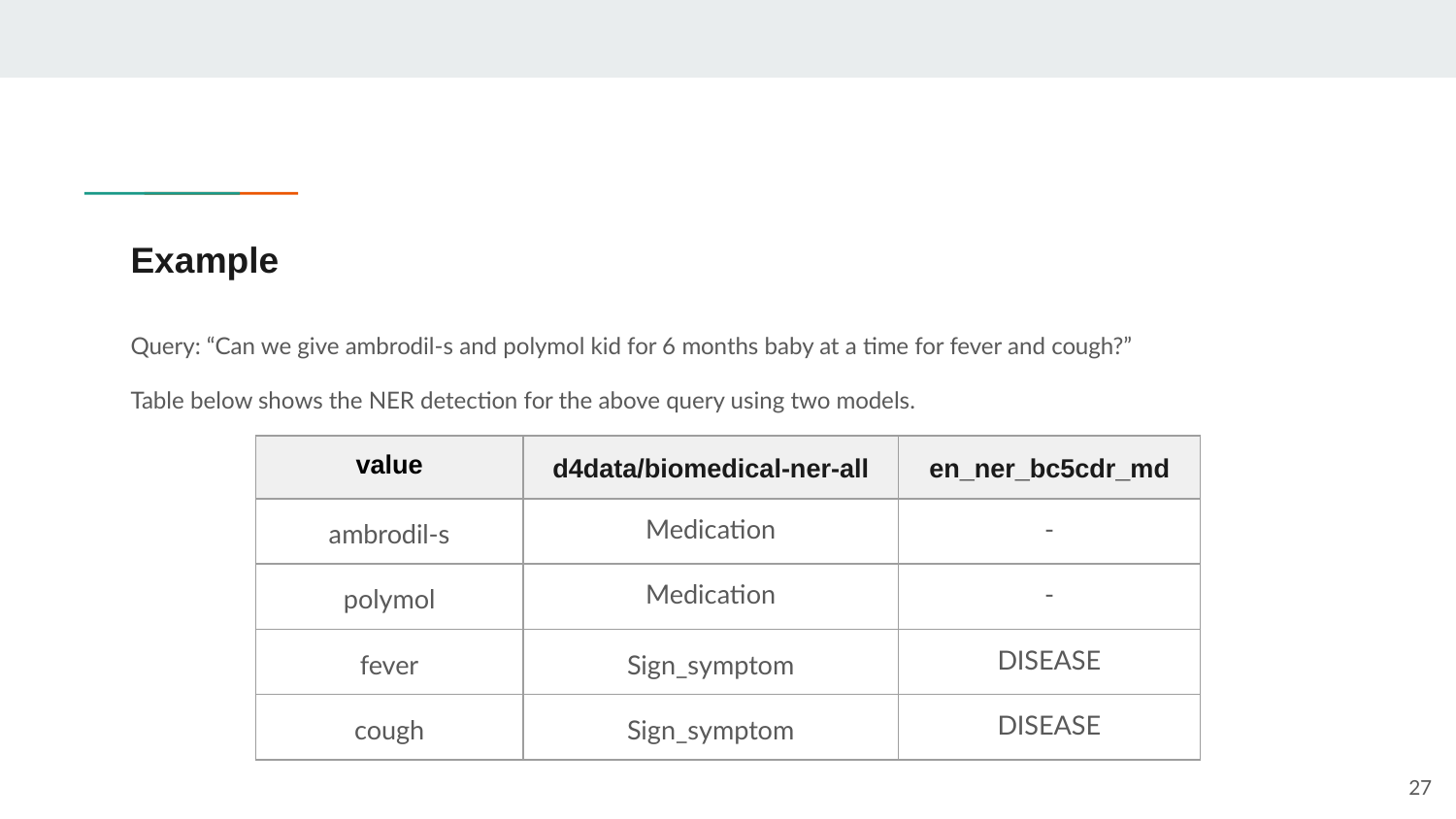

Example

Query: “Can we give ambrodil-s and polymol kid for 6 months baby at a time for fever and cough?”
Table below shows the NER detection for the above query using two models.
| value | d4data/biomedical-ner-all | en\_ner\_bc5cdr\_md |
| --- | --- | --- |
| ambrodil-s | Medication | - |
| polymol | Medication | - |
| fever | Sign\_symptom | DISEASE |
| cough | Sign\_symptom | DISEASE |
27